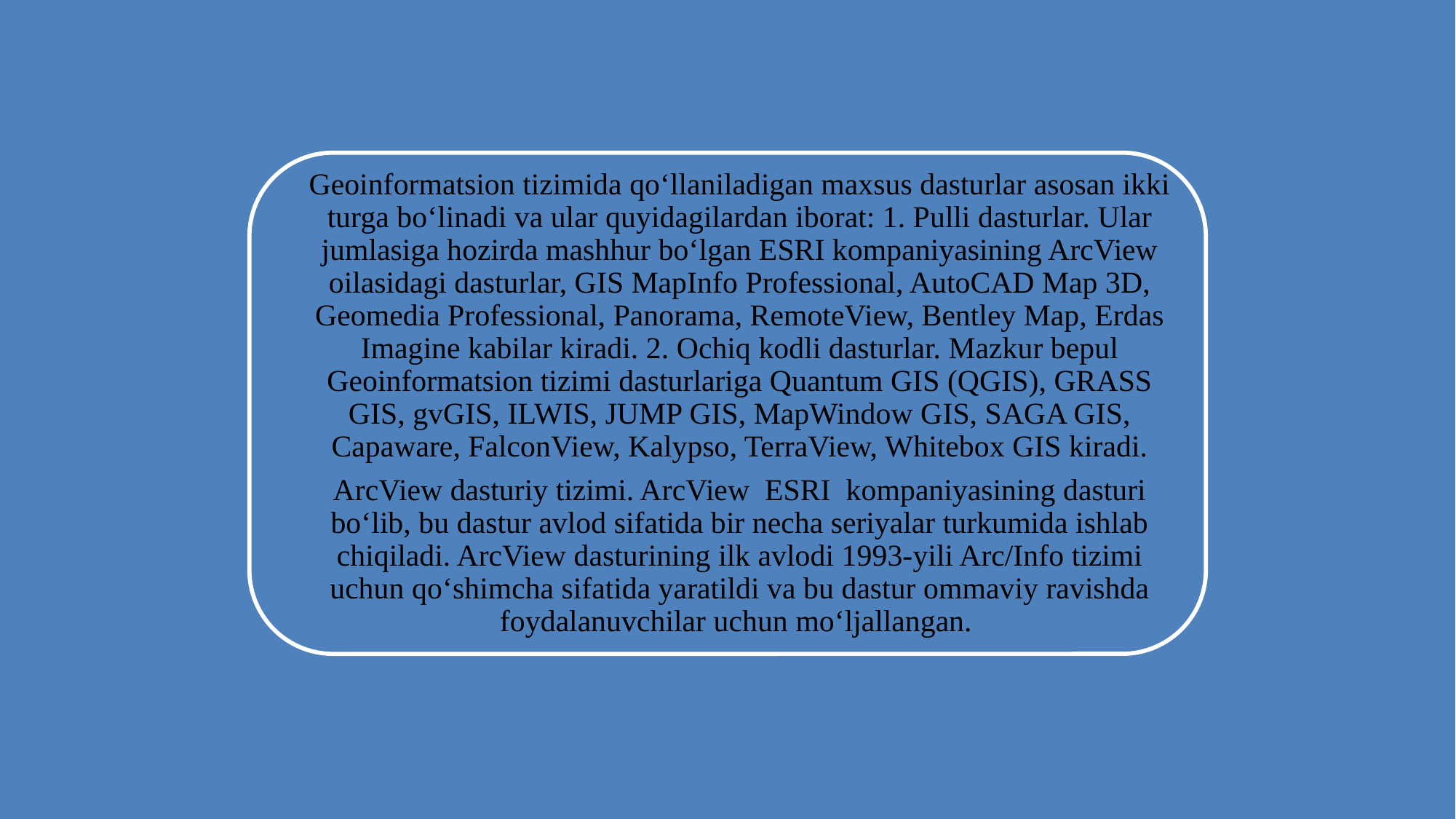

Geоinfоrmаtsiоn tizimida qoʻllaniladigan maхsus dasturlar asosan ikki turga boʻlinadi va ular quyidagilardan iborat: 1. Pulli dasturlar. Ular jumlasiga hozirda mashhur boʻlgan ESRI kompaniyasining ArcView oilasidagi dasturlar, GIS MapInfo Professional, AutoCAD Map 3D, Geomedia Professional, Panorama, RemoteView, Bentley Map, Erdas Imagine kabilar kiradi. 2. Ochiq kodli dasturlar. Mazkur bepul Geоinfоrmаtsiоn tizimi dasturlariga Quantum GIS (QGIS), GRASS GIS, gvGIS, ILWIS, JUMP GIS, MapWindow GIS, SAGA GIS, Capaware, FalconView, Kalypso, TerraView, Whiteboх GIS kiradi.
ArcView dasturiy tizimi. ArcView  ESRI  kompaniyasining dasturi boʻlib, bu dastur avlod sifatida bir necha seriyalar turkumida ishlab chiqiladi. ArcView dasturining ilk avlodi 1993-yili Arc/Info tizimi uchun qoʻshimcha sifatida yaratildi va bu dastur ommaviy ravishda foydalanuvchilar uchun moʻljallangan.